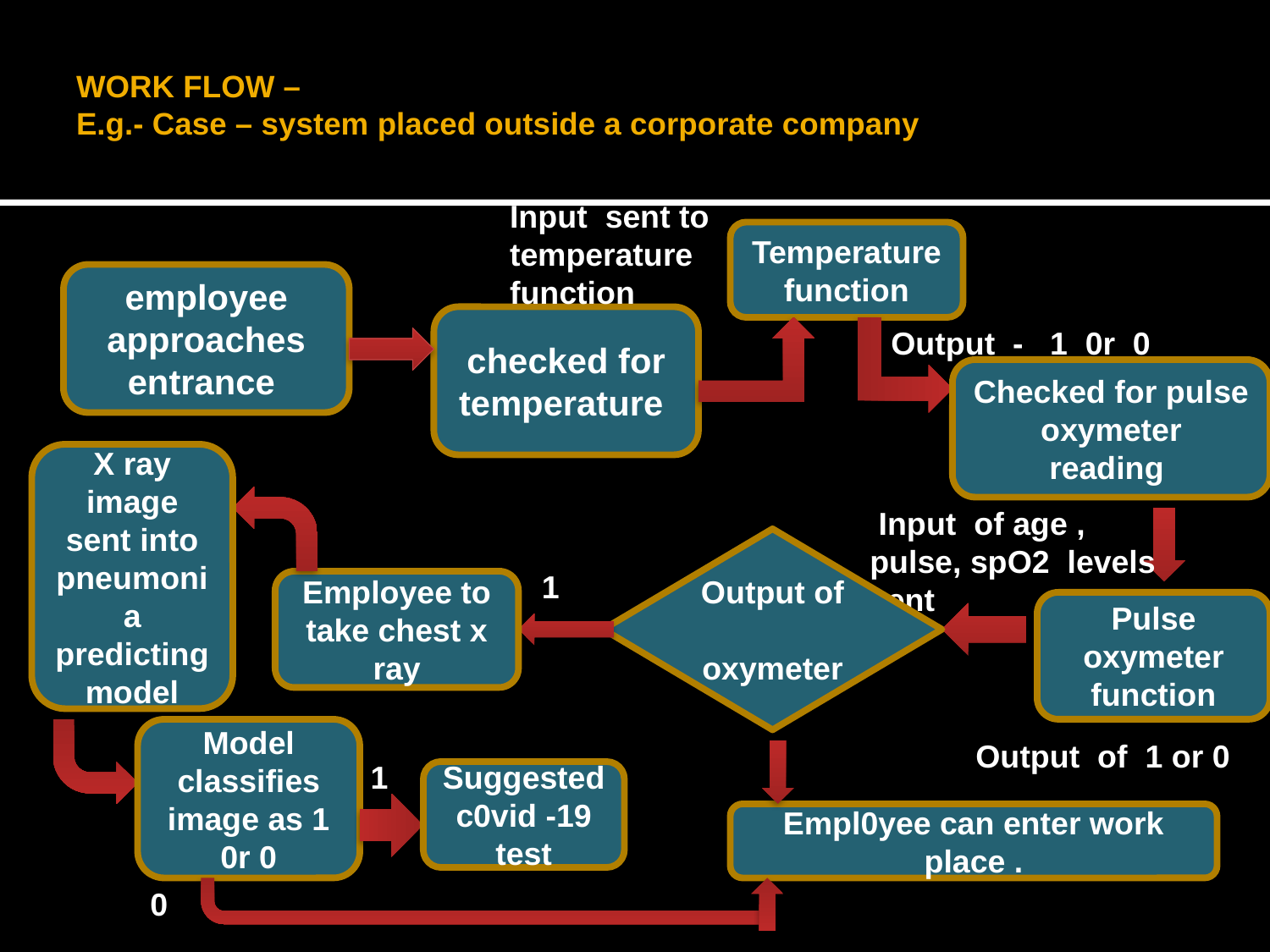

# WORK FLOW – E.g.- Case – system placed outside a corporate company
Input  sent to temperature function
Temperature function
employee approaches entrance
checked for temperature

Output  -   1  0r  0

Checked for pulse  oxymeter  reading
X ray image sent into pneumonia predicting model

 Input  of age , pulse, spO2  levels sent

Output of  oxymeter
1
Employee to take chest x ray
Pulse oxymeter function

Model classifies image as 1 0r 0
Output  of  1 or 0

 1
Suggested c0vid -19 test

Empl0yee can enter work place .
0